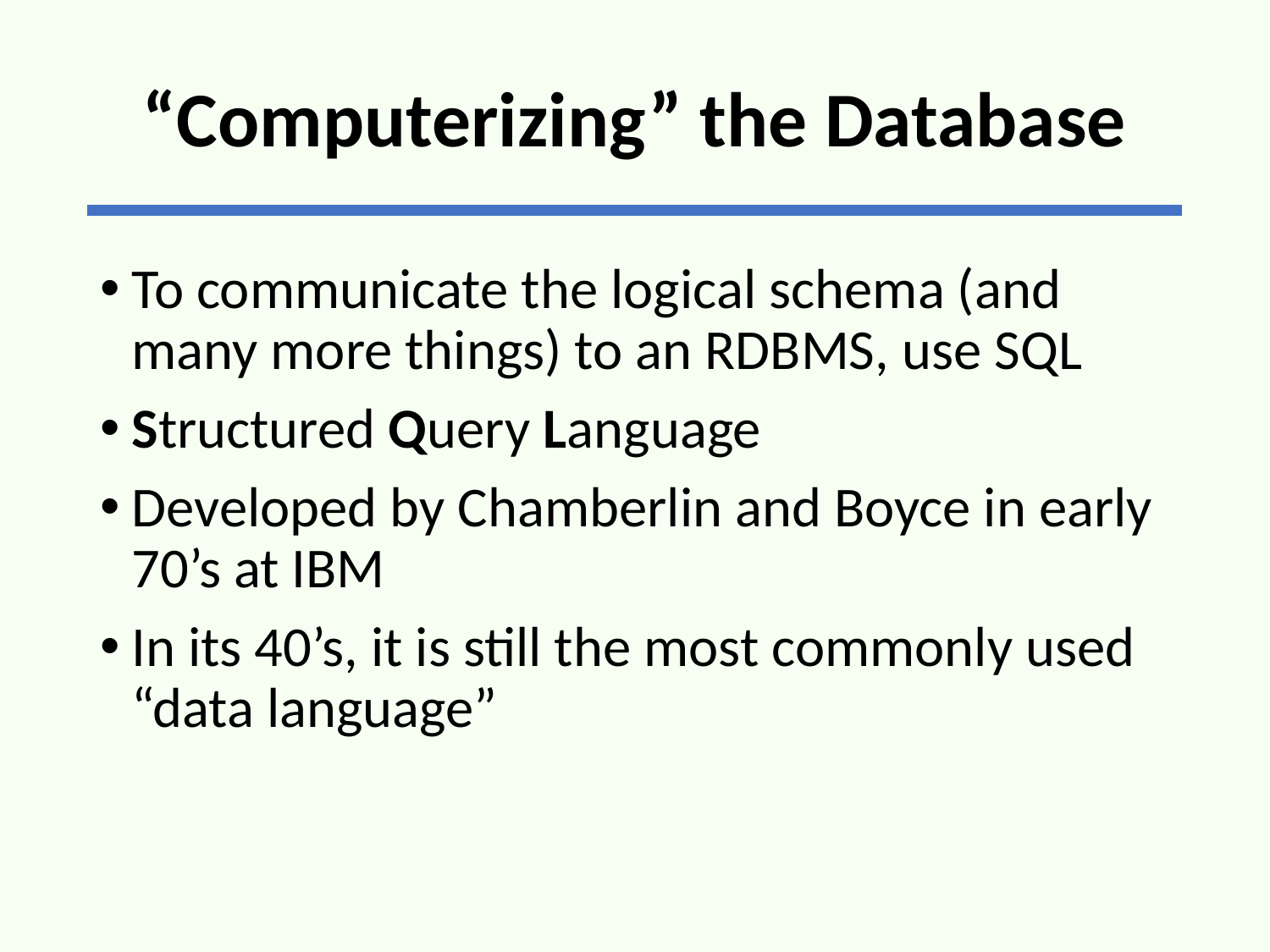

# “Computerizing” the Database
To communicate the logical schema (and many more things) to an RDBMS, use SQL
Structured Query Language
Developed by Chamberlin and Boyce in early 70’s at IBM
In its 40’s, it is still the most commonly used “data language”